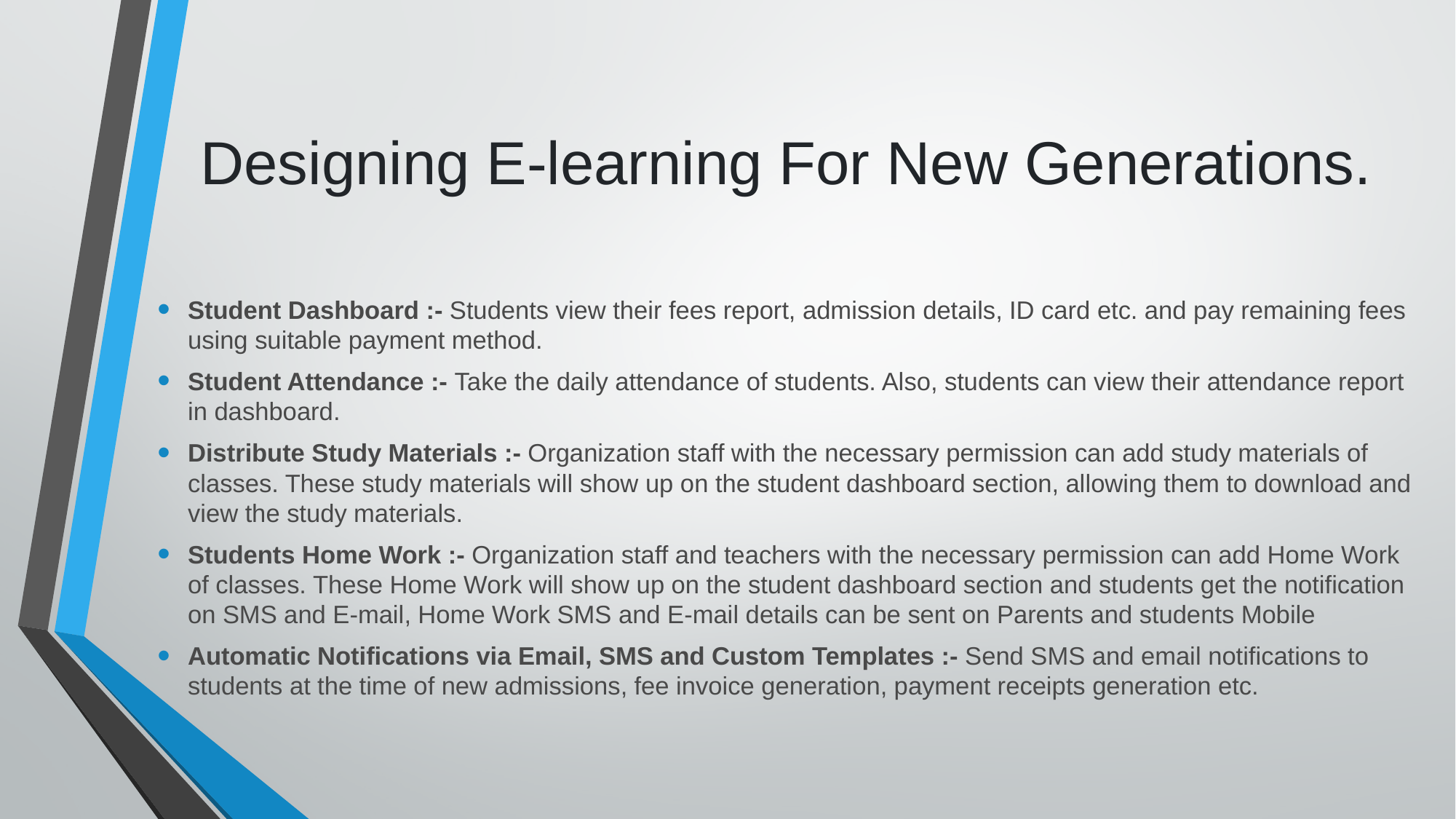

# Designing E-learning For New Generations.
Student Dashboard :- Students view their fees report, admission details, ID card etc. and pay remaining fees using suitable payment method.
Student Attendance :- Take the daily attendance of students. Also, students can view their attendance report in dashboard.
Distribute Study Materials :- Organization staff with the necessary permission can add study materials of classes. These study materials will show up on the student dashboard section, allowing them to download and view the study materials.
Students Home Work :- Organization staff and teachers with the necessary permission can add Home Work of classes. These Home Work will show up on the student dashboard section and students get the notification on SMS and E-mail, Home Work SMS and E-mail details can be sent on Parents and students Mobile
Automatic Notifications via Email, SMS and Custom Templates :- Send SMS and email notifications to students at the time of new admissions, fee invoice generation, payment receipts generation etc.